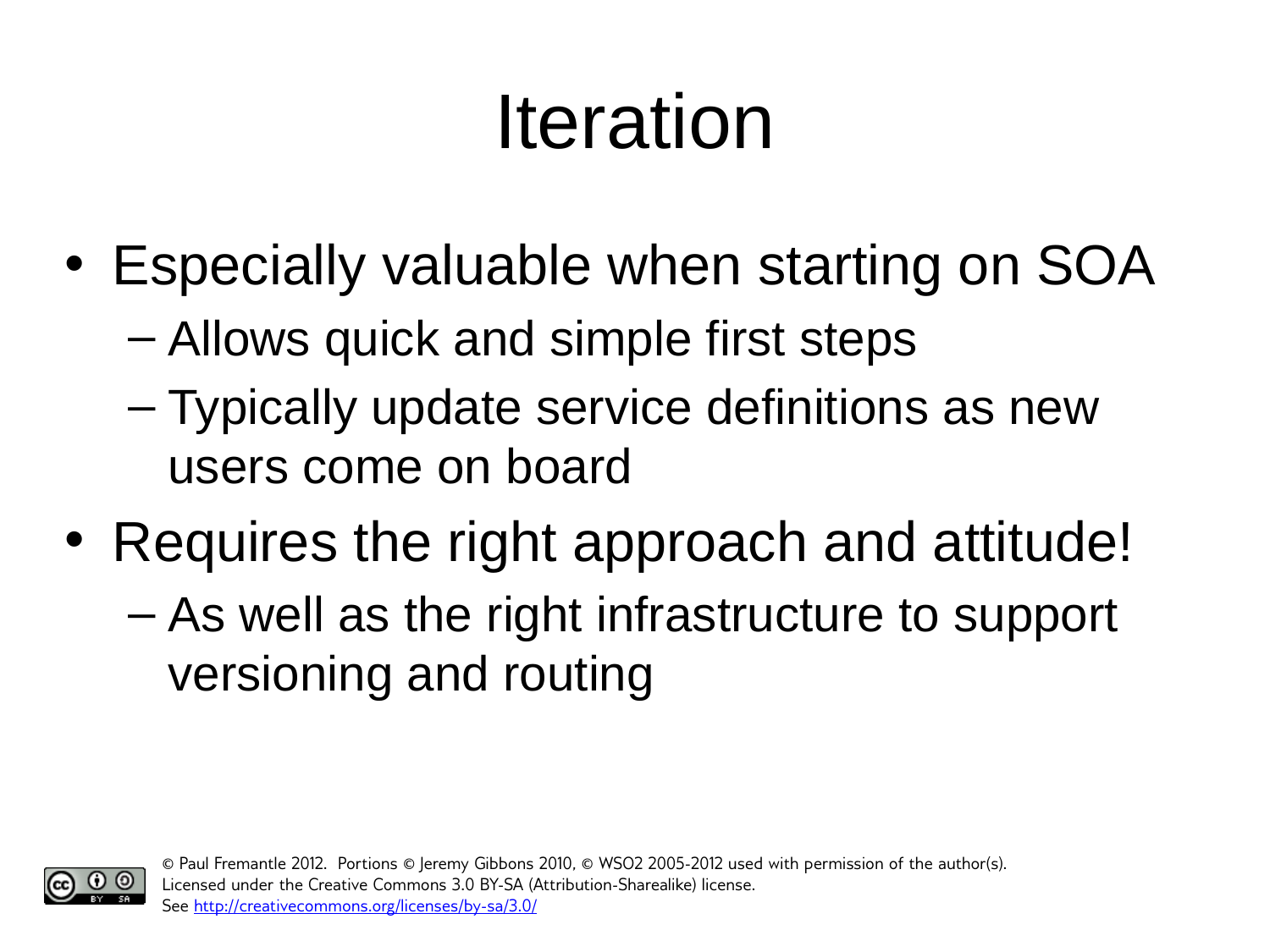

# Iteration
Especially valuable when starting on SOA
Allows quick and simple first steps
Typically update service definitions as new users come on board
Requires the right approach and attitude!
As well as the right infrastructure to support versioning and routing